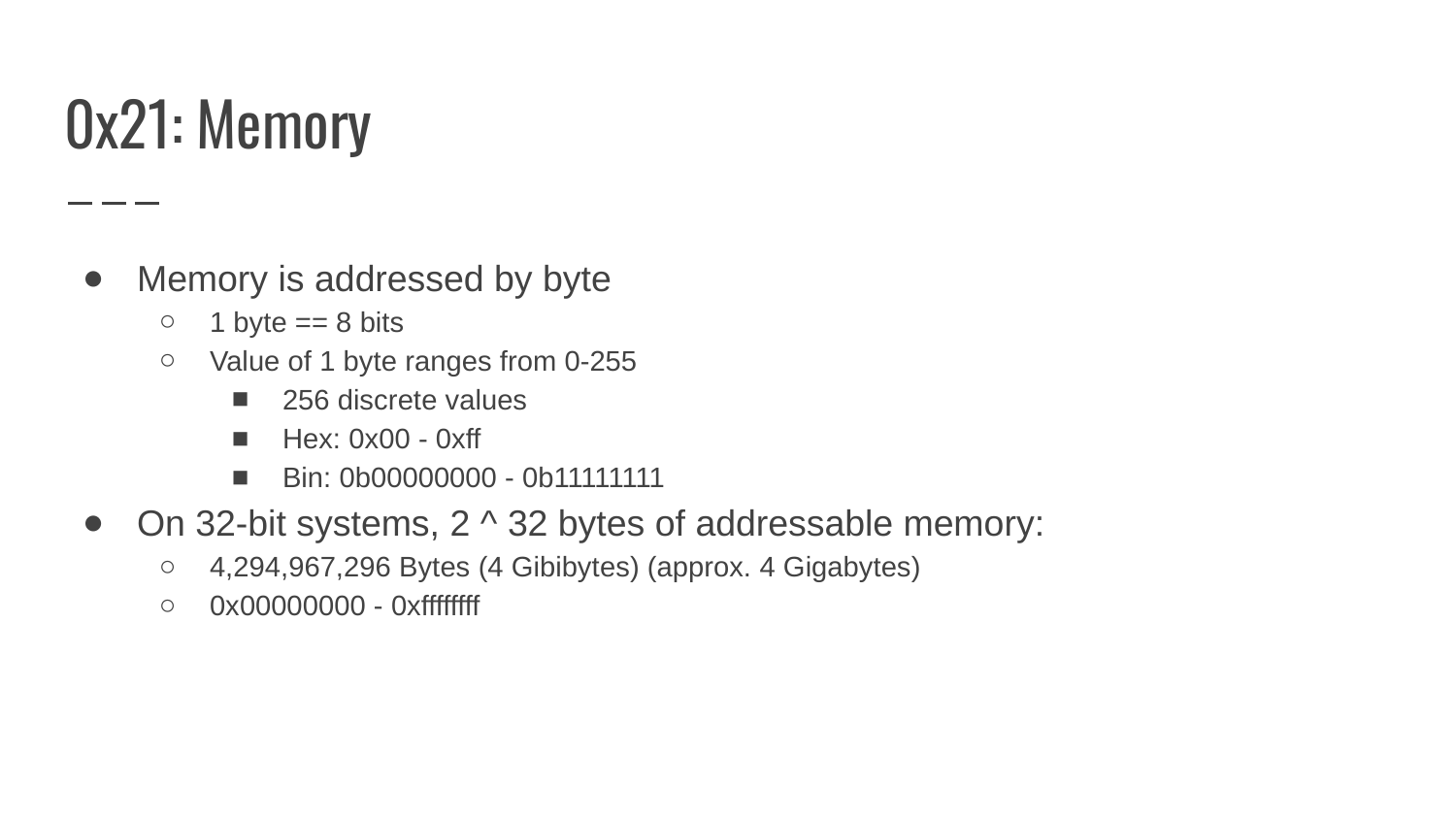

# 0x21: Memory
Memory is addressed by byte
1 byte == 8 bits
Value of 1 byte ranges from 0-255
256 discrete values
Hex: 0x00 - 0xff
Bin: 0b00000000 - 0b11111111
On 32-bit systems, 2 ^ 32 bytes of addressable memory:
4,294,967,296 Bytes (4 Gibibytes) (approx. 4 Gigabytes)
0x00000000 - 0xffffffff